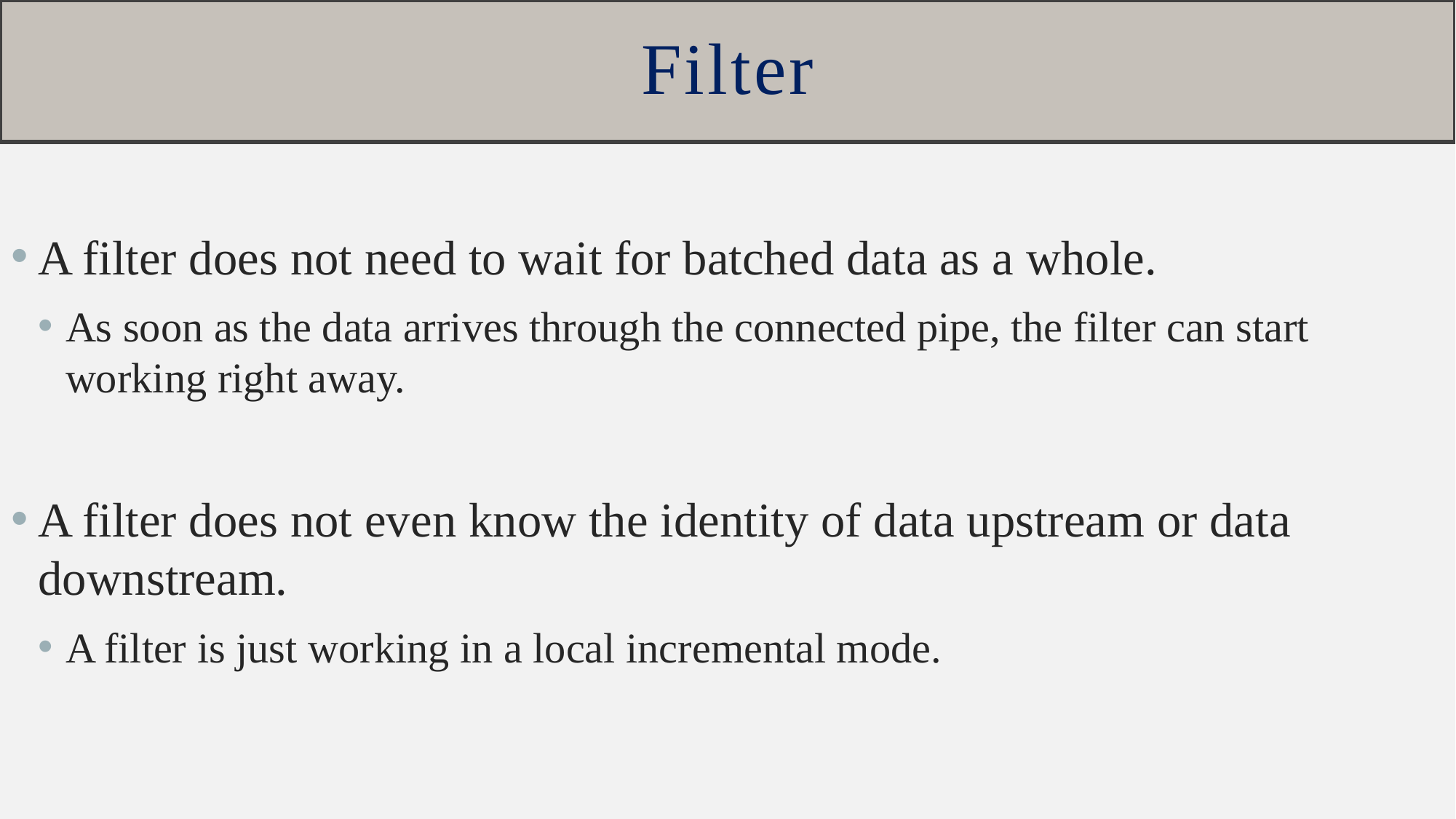

# Filter
A filter does not need to wait for batched data as a whole.
As soon as the data arrives through the connected pipe, the filter can start working right away.

A filter does not even know the identity of data upstream or data downstream.
A filter is just working in a local incremental mode.